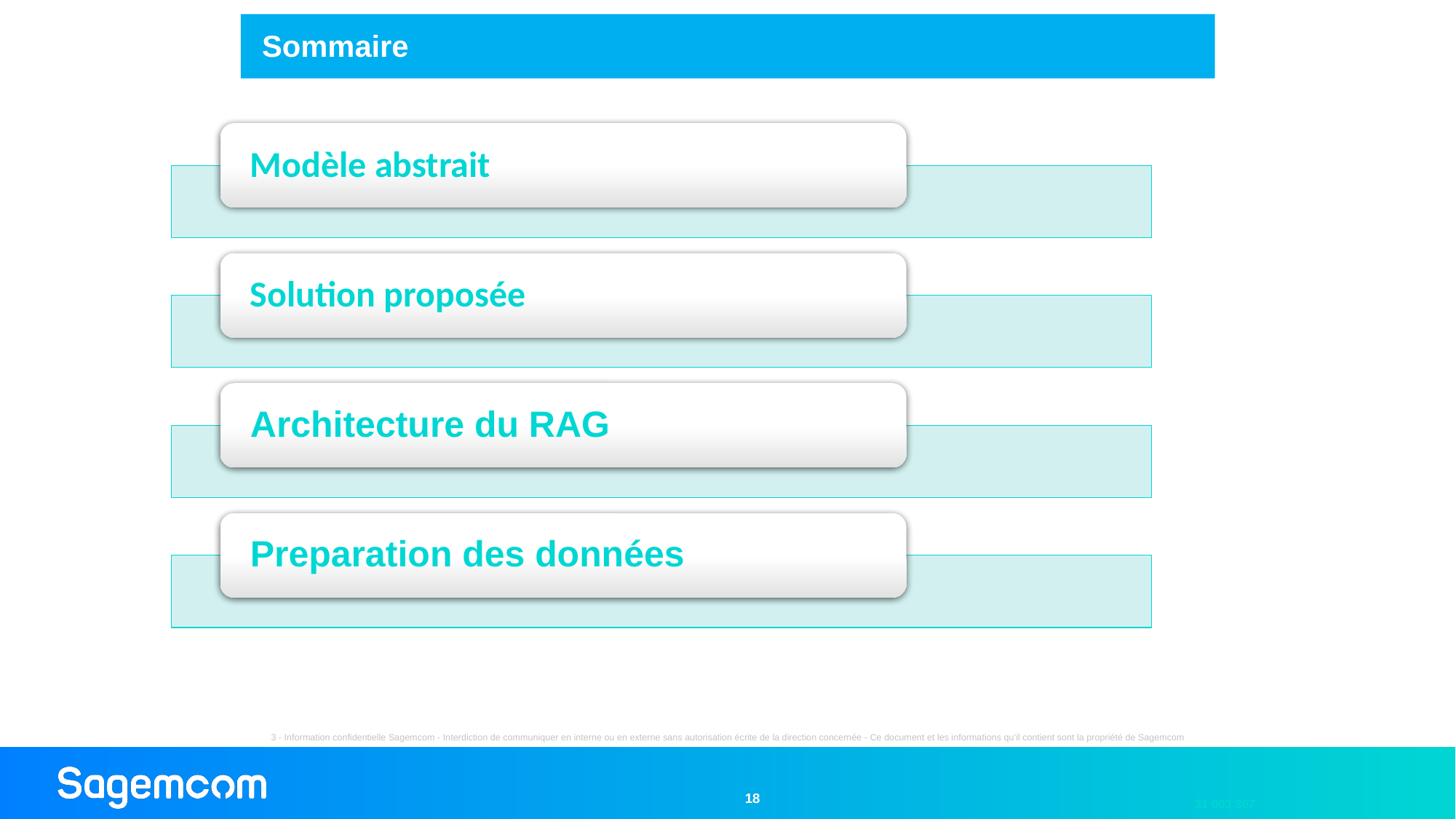

Sommaire

Modèle abstrait

Solution proposée

Architecture du RAG

Preparation des données

18
31 003 367